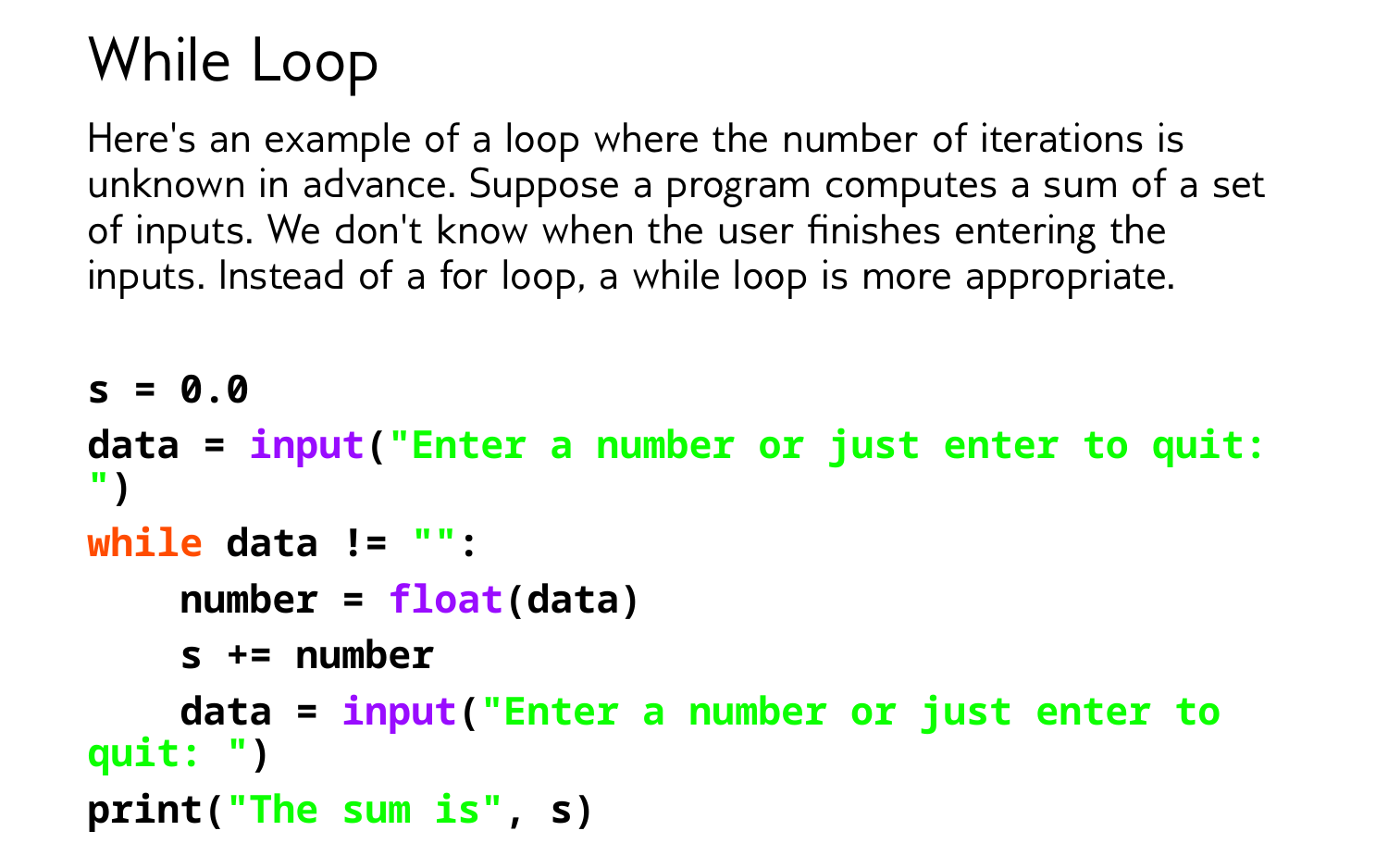

# While Loop
Here's an example of a loop where the number of iterations is unknown in advance. Suppose a program computes a sum of a set of inputs. We don't know when the user finishes entering the inputs. Instead of a for loop, a while loop is more appropriate.

s = 0.0
data = input("Enter a number or just enter to quit: ")
while data != "":
    number = float(data)
    s += number
    data = input("Enter a number or just enter to quit: ")
print("The sum is", s)